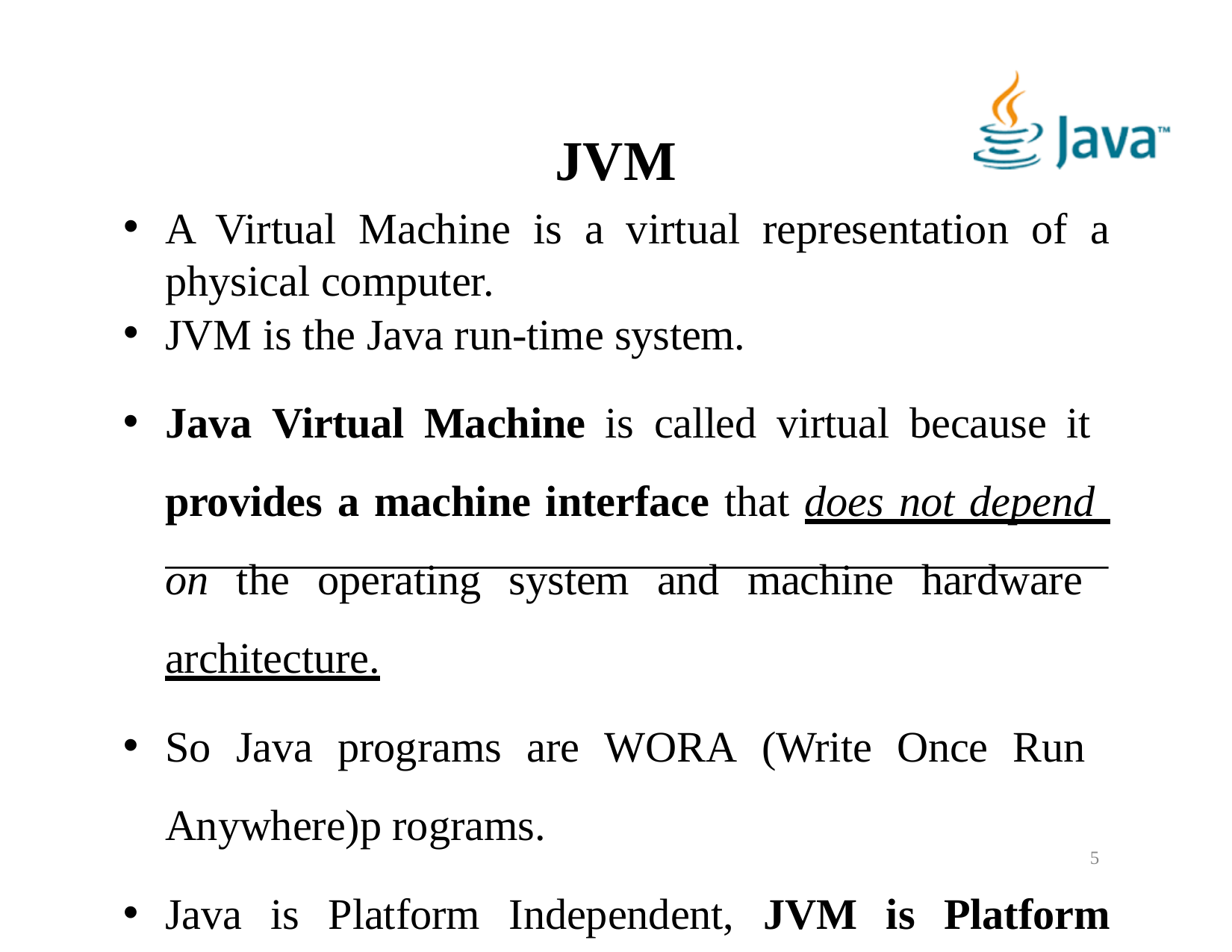

# JVM
A Virtual Machine is a virtual representation of a physical computer.
JVM is the Java run-time system.
Java Virtual Machine is called virtual because it  provides a machine interface that does not depend  on the operating system and machine hardware  architecture.
So Java programs are WORA (Write Once Run  Anywhere)p rograms.
Java is Platform Independent, JVM is Platform Dependent

5